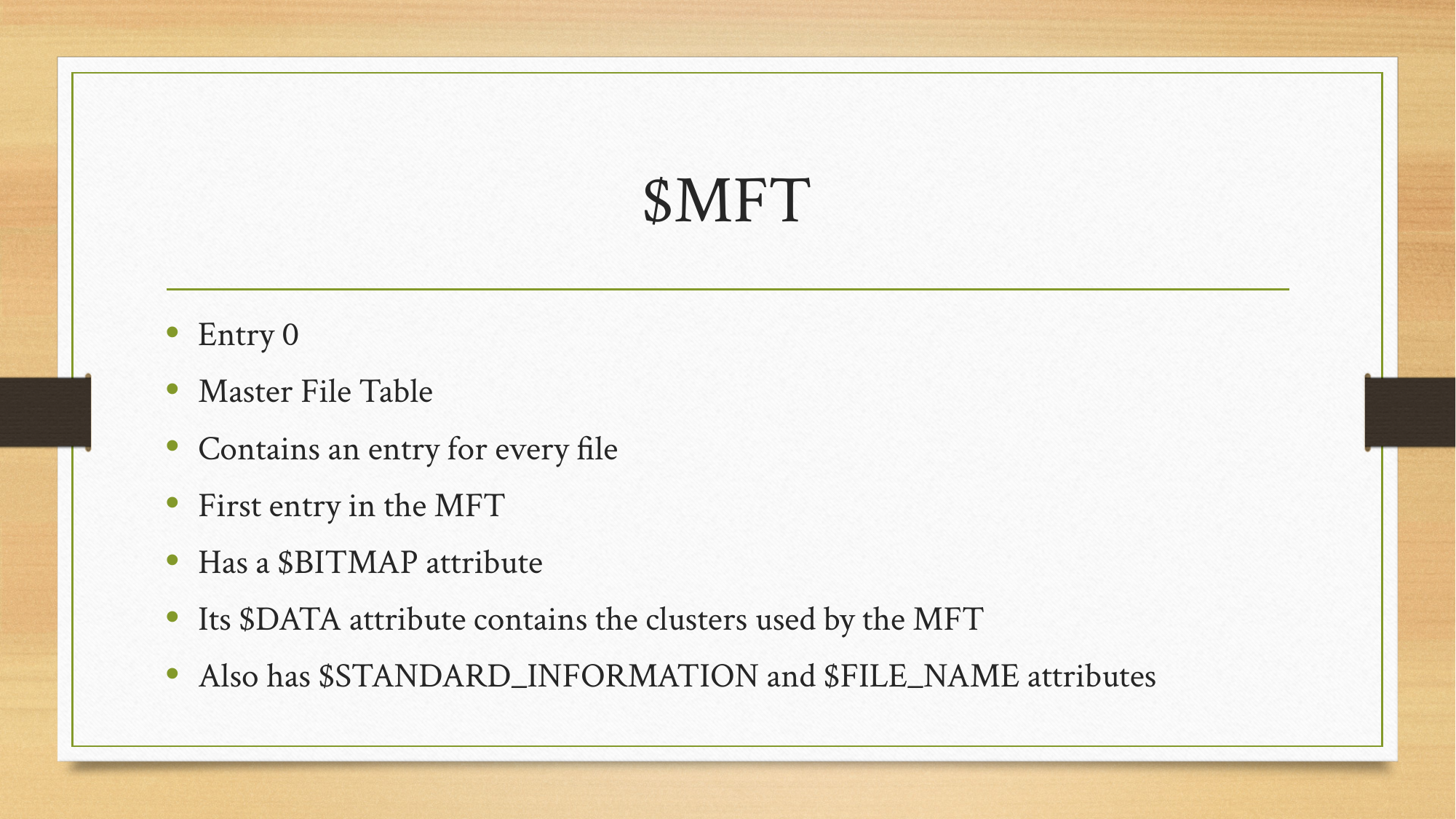

# $MFT
Entry 0
Master File Table
Contains an entry for every file
First entry in the MFT
Has a $BITMAP attribute
Its $DATA attribute contains the clusters used by the MFT
Also has $STANDARD_INFORMATION and $FILE_NAME attributes